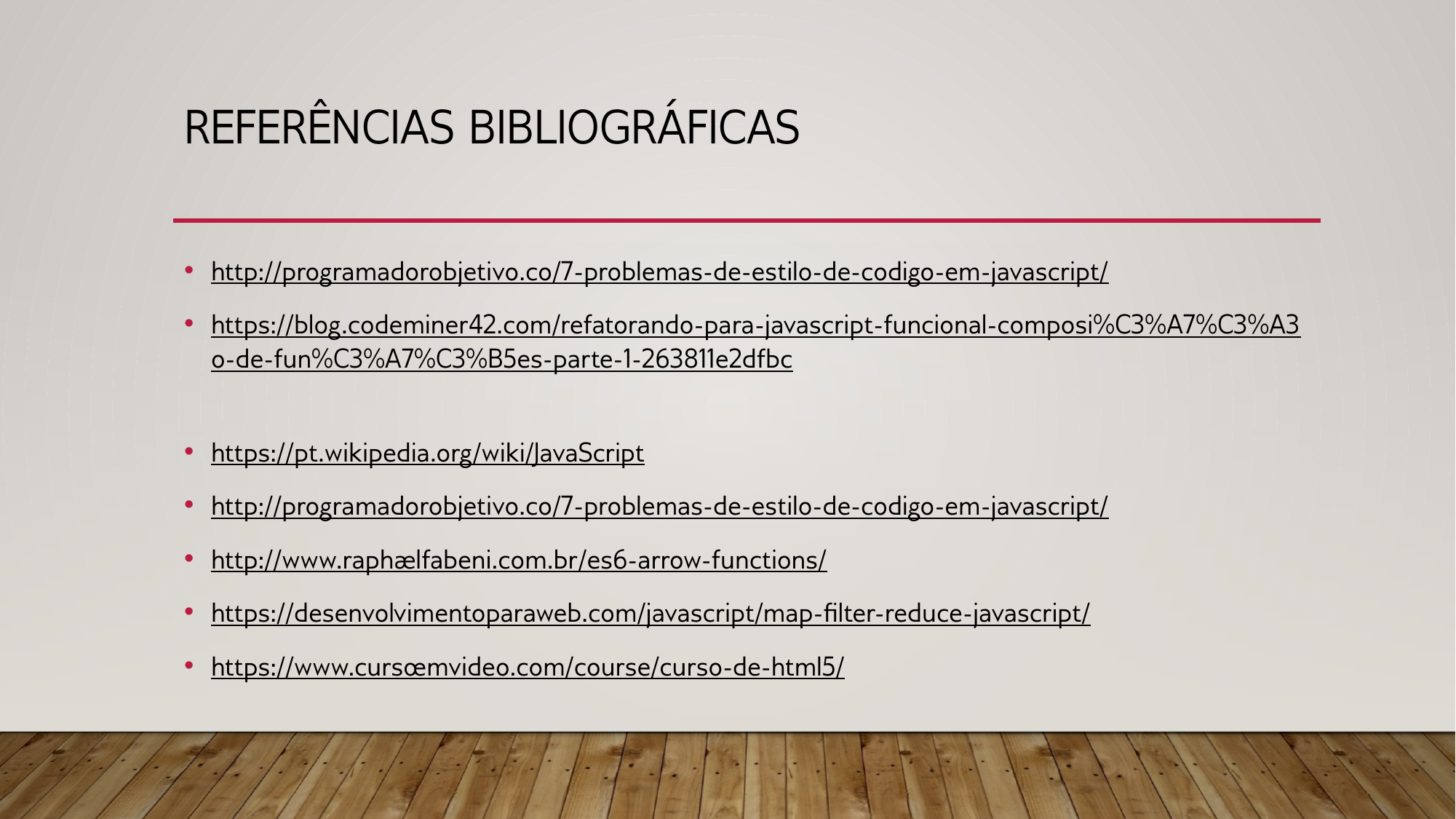

# Referências bibliográficas
http://programadorobjetivo.co/7-problemas-de-estilo-de-codigo-em-javascript/
https://blog.codeminer42.com/refatorando-para-javascript-funcional-composi%C3%A7%C3%A3o-de-fun%C3%A7%C3%B5es-parte-1-263811e2dfbc
https://pt.wikipedia.org/wiki/JavaScript
http://programadorobjetivo.co/7-problemas-de-estilo-de-codigo-em-javascript/
http://www.raphaelfabeni.com.br/es6-arrow-functions/
https://desenvolvimentoparaweb.com/javascript/map-filter-reduce-javascript/
https://www.cursoemvideo.com/course/curso-de-html5/